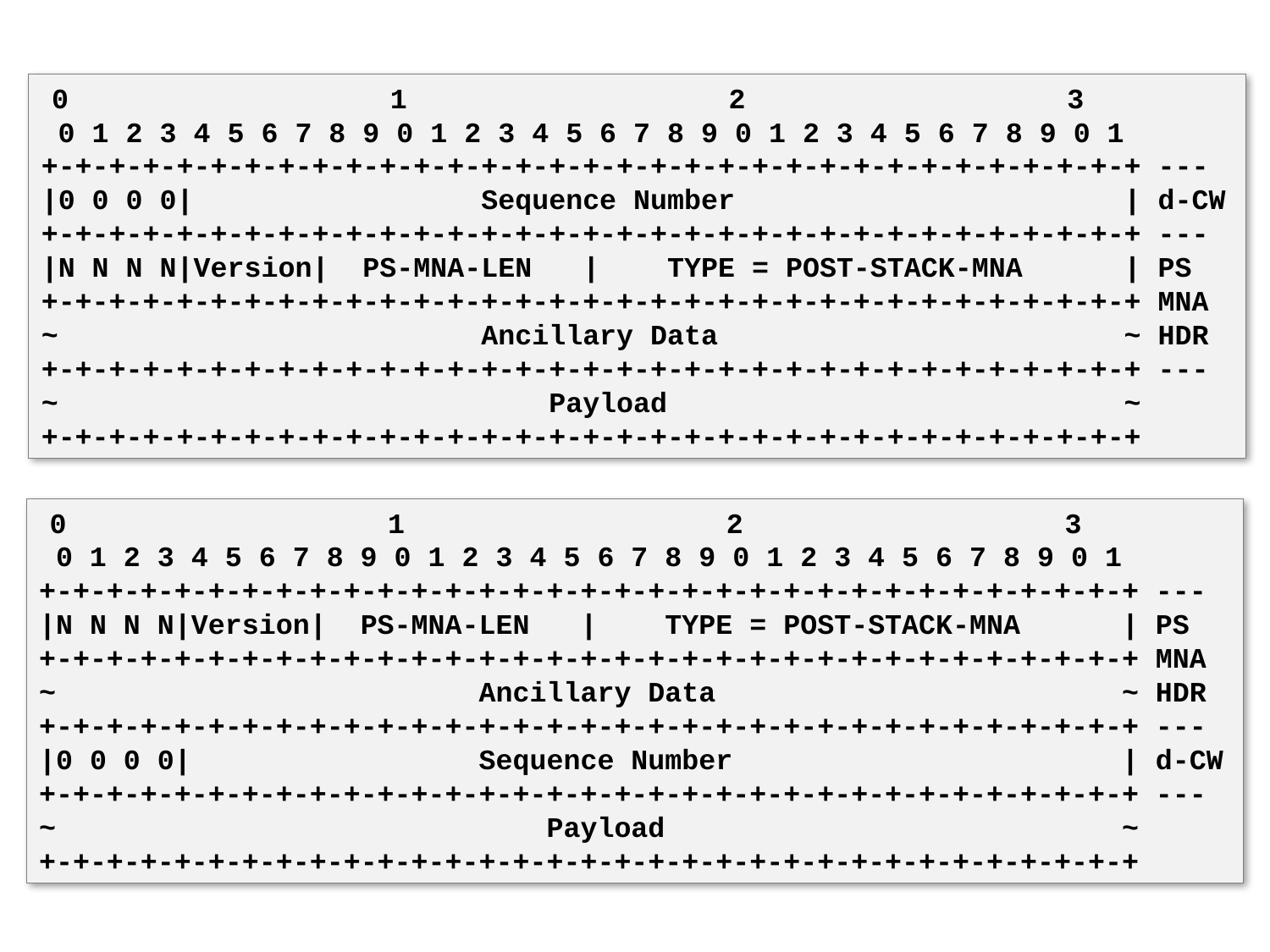

#
 0                   1                   2                   3
 0 1 2 3 4 5 6 7 8 9 0 1 2 3 4 5 6 7 8 9 0 1 2 3 4 5 6 7 8 9 0 1
+-+-+-+-+-+-+-+-+-+-+-+-+-+-+-+-+-+-+-+-+-+-+-+-+-+-+-+-+-+-+-+-+ ---
|0 0 0 0|                 Sequence Number                       | d-CW
+-+-+-+-+-+-+-+-+-+-+-+-+-+-+-+-+-+-+-+-+-+-+-+-+-+-+-+-+-+-+-+-+ ---
|N N N N|Version|  PS-MNA-LEN   |    TYPE = POST-STACK-MNA      | PS
+-+-+-+-+-+-+-+-+-+-+-+-+-+-+-+-+-+-+-+-+-+-+-+-+-+-+-+-+-+-+-+-+ MNA
~                         Ancillary Data                        ~ HDR
+-+-+-+-+-+-+-+-+-+-+-+-+-+-+-+-+-+-+-+-+-+-+-+-+-+-+-+-+-+-+-+-+ ---
~                             Payload                           ~
+-+-+-+-+-+-+-+-+-+-+-+-+-+-+-+-+-+-+-+-+-+-+-+-+-+-+-+-+-+-+-+-+

 0                   1                   2                   3
 0 1 2 3 4 5 6 7 8 9 0 1 2 3 4 5 6 7 8 9 0 1 2 3 4 5 6 7 8 9 0 1
+-+-+-+-+-+-+-+-+-+-+-+-+-+-+-+-+-+-+-+-+-+-+-+-+-+-+-+-+-+-+-+-+ ---
|N N N N|Version|  PS-MNA-LEN   |    TYPE = POST-STACK-MNA      | PS
+-+-+-+-+-+-+-+-+-+-+-+-+-+-+-+-+-+-+-+-+-+-+-+-+-+-+-+-+-+-+-+-+ MNA
~                         Ancillary Data                        ~ HDR
+-+-+-+-+-+-+-+-+-+-+-+-+-+-+-+-+-+-+-+-+-+-+-+-+-+-+-+-+-+-+-+-+ ---
|0 0 0 0|                 Sequence Number                       | d-CW
+-+-+-+-+-+-+-+-+-+-+-+-+-+-+-+-+-+-+-+-+-+-+-+-+-+-+-+-+-+-+-+-+ ---
~                             Payload                           ~
+-+-+-+-+-+-+-+-+-+-+-+-+-+-+-+-+-+-+-+-+-+-+-+-+-+-+-+-+-+-+-+-+